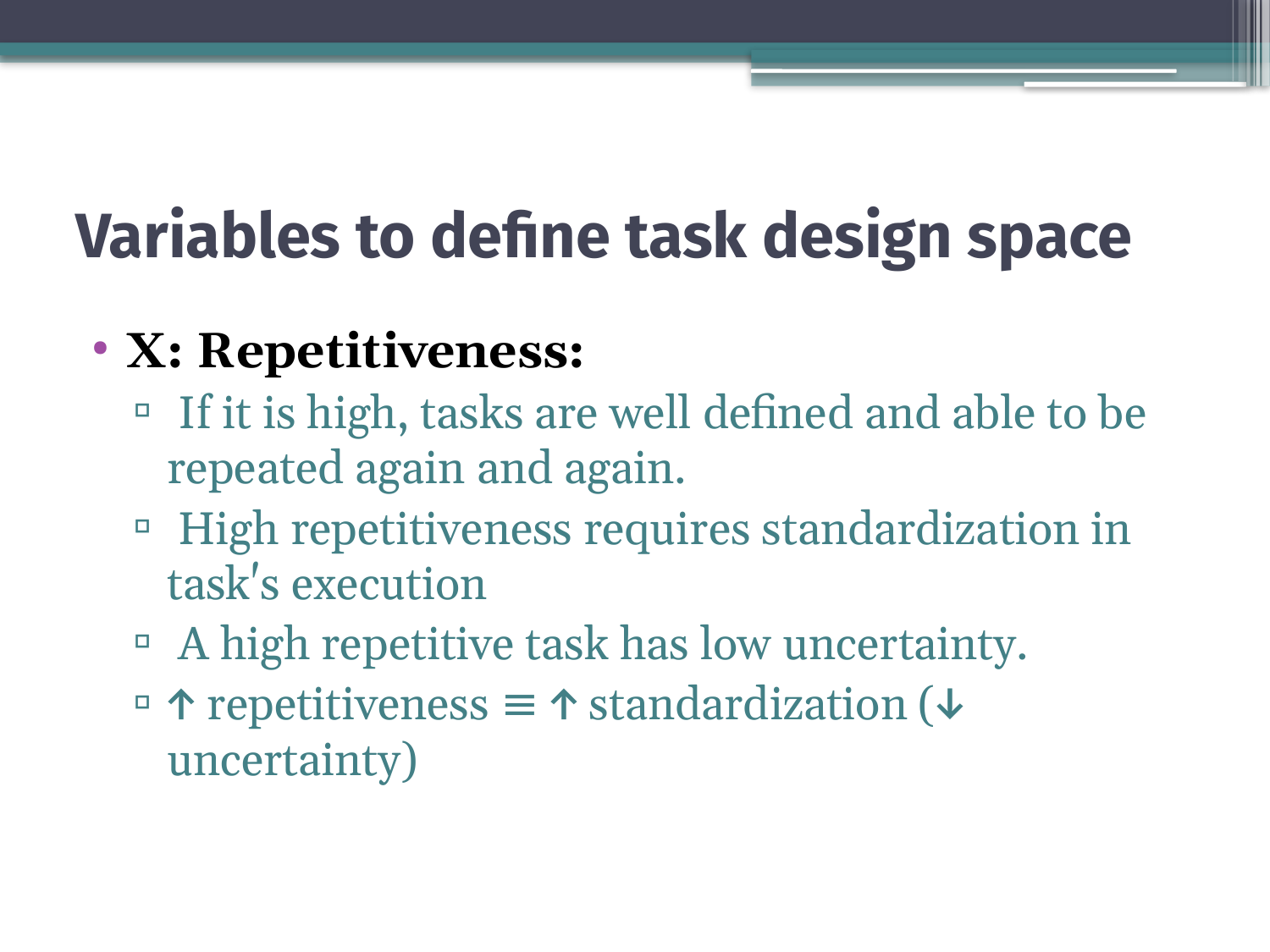

# Variables to define task design space
X: Repetitiveness:
 If it is high, tasks are well defined and able to be repeated again and again.
 High repetitiveness requires standardization in task's execution
 A high repetitive task has low uncertainty.
↑ repetitiveness ≡ ↑ standardization (↓ uncertainty)